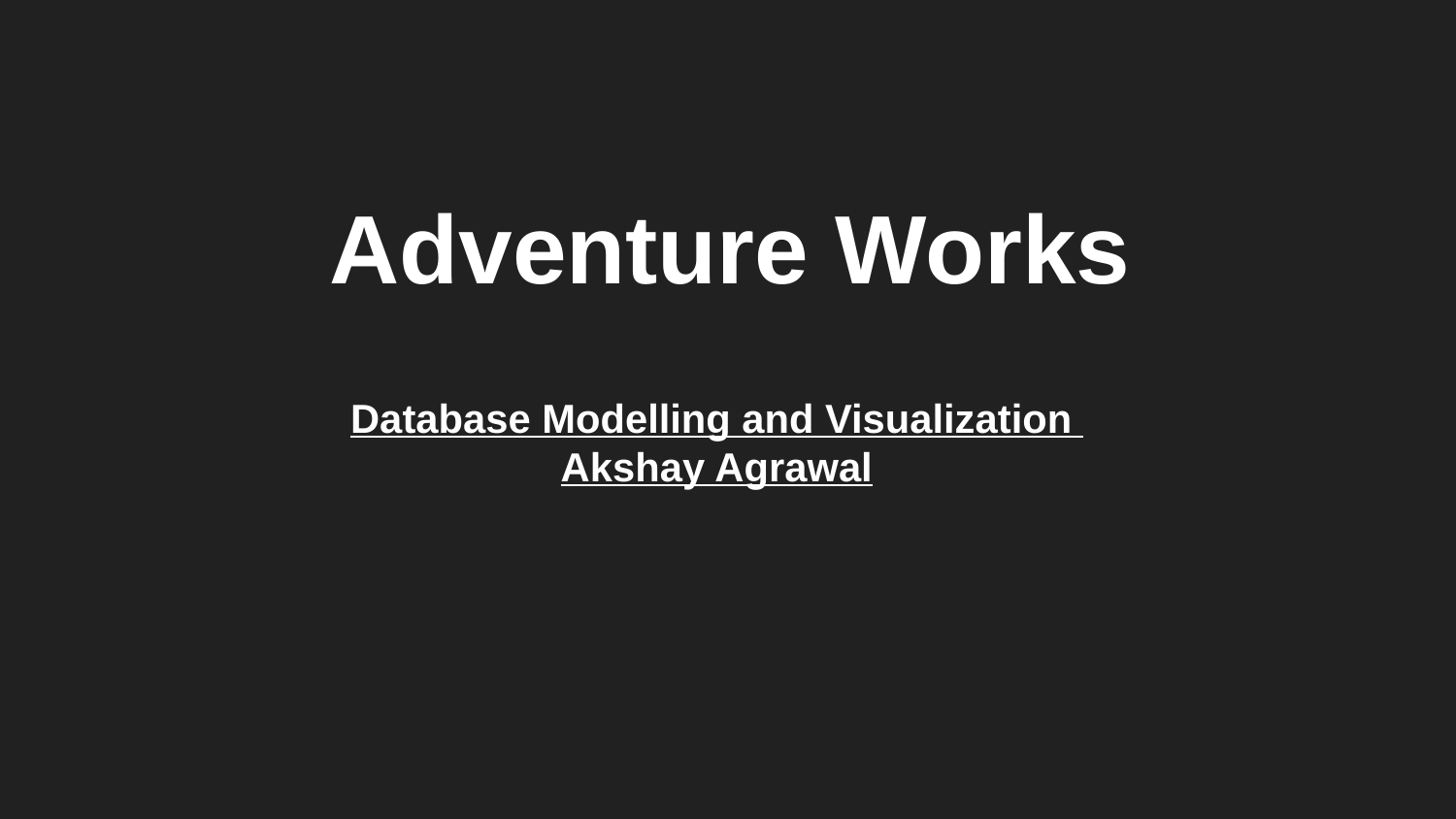

# Adventure Works
Database Modelling and Visualization
Akshay Agrawal